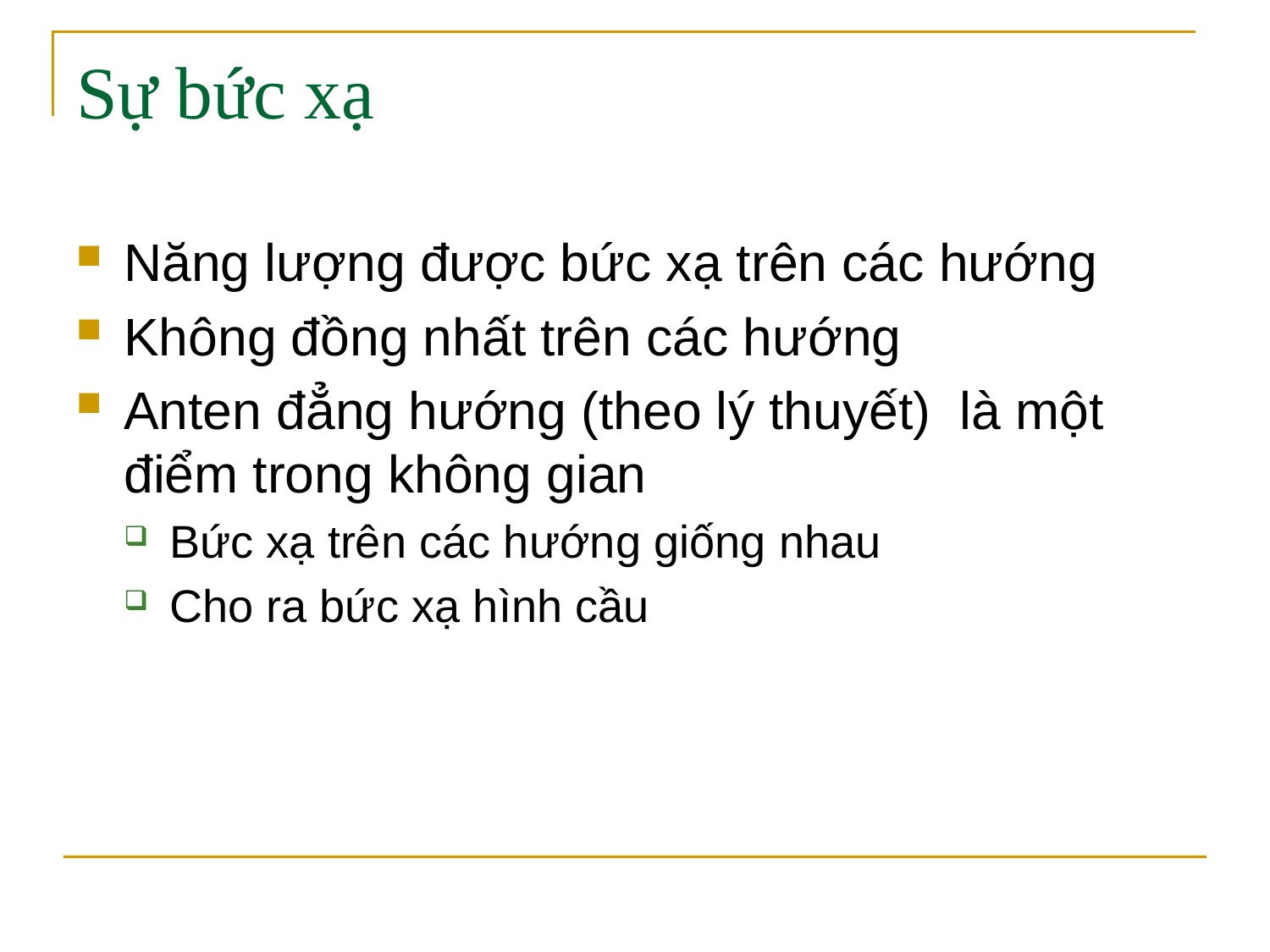

# Sự bức xạ
Năng lượng được bức xạ trên các hướng
Không đồng nhất trên các hướng
Anten đẳng hướng (theo lý thuyết)  là một điểm trong không gian
Bức xạ trên các hướng giống nhau
Cho ra bức xạ hình cầu